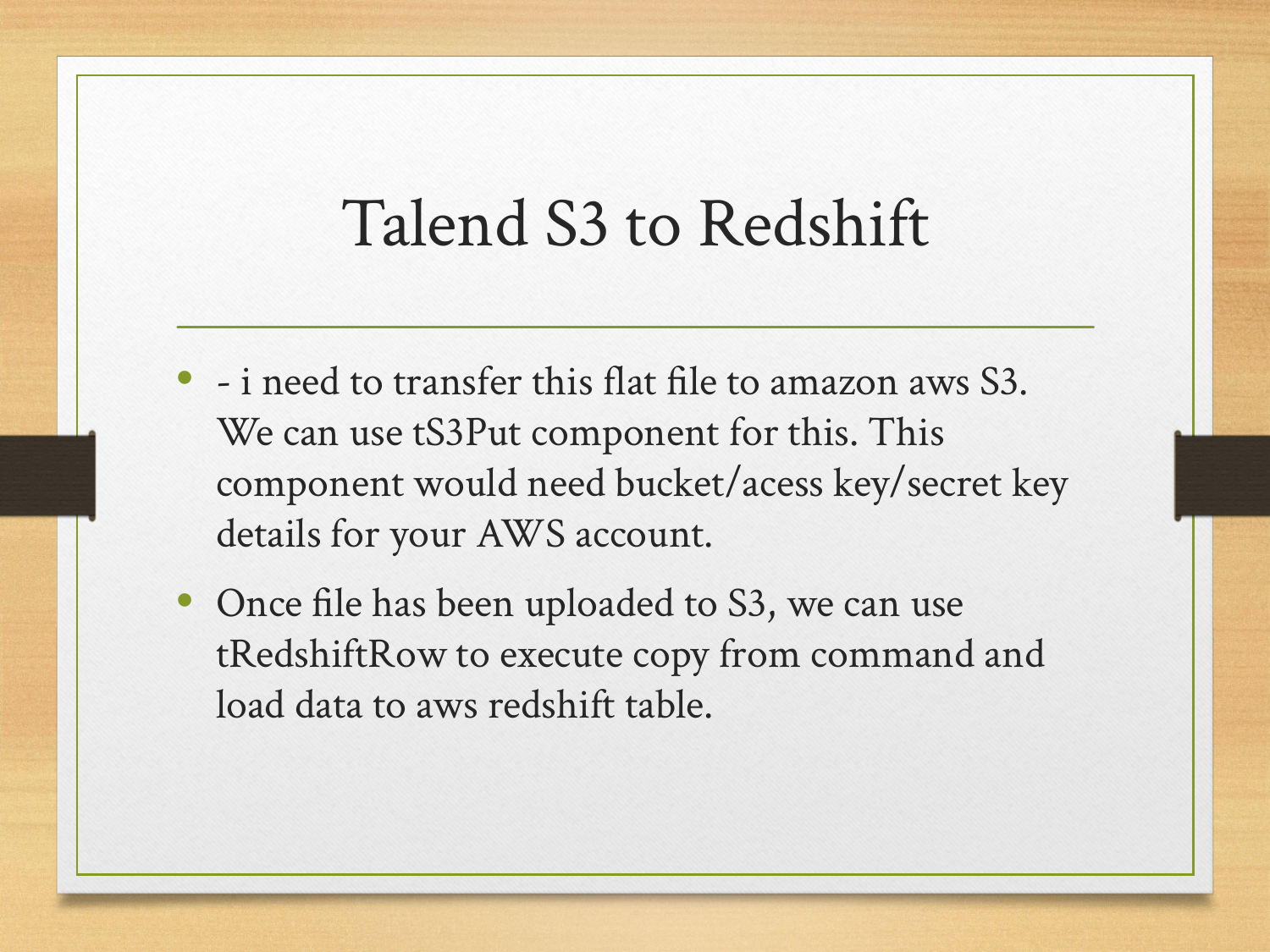

# Talend S3 to Redshift
- i need to transfer this flat file to amazon aws S3. We can use tS3Put component for this. This component would need bucket/acess key/secret key details for your AWS account.
Once file has been uploaded to S3, we can use tRedshiftRow to execute copy from command and load data to aws redshift table.